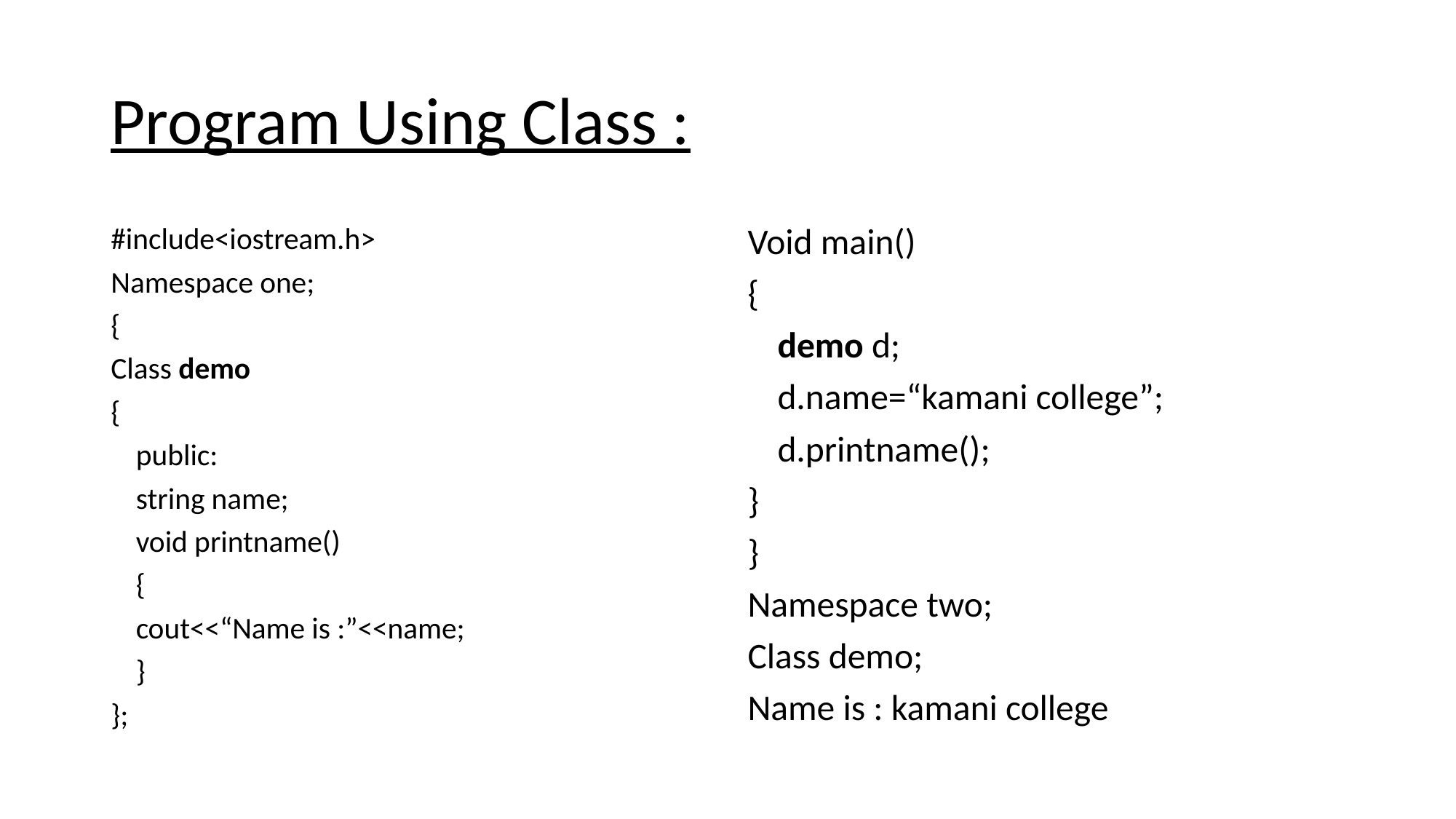

# Program Using Class :
#include<iostream.h>
Namespace one;
{
Class demo
{
	public:
		string name;
		void printname()
		{
		cout<<“Name is :”<<name;
		}
};

Void main()
{
	demo d;
	d.name=“kamani college”;
	d.printname();
}
}
Namespace two;
Class demo;
Name is : kamani college